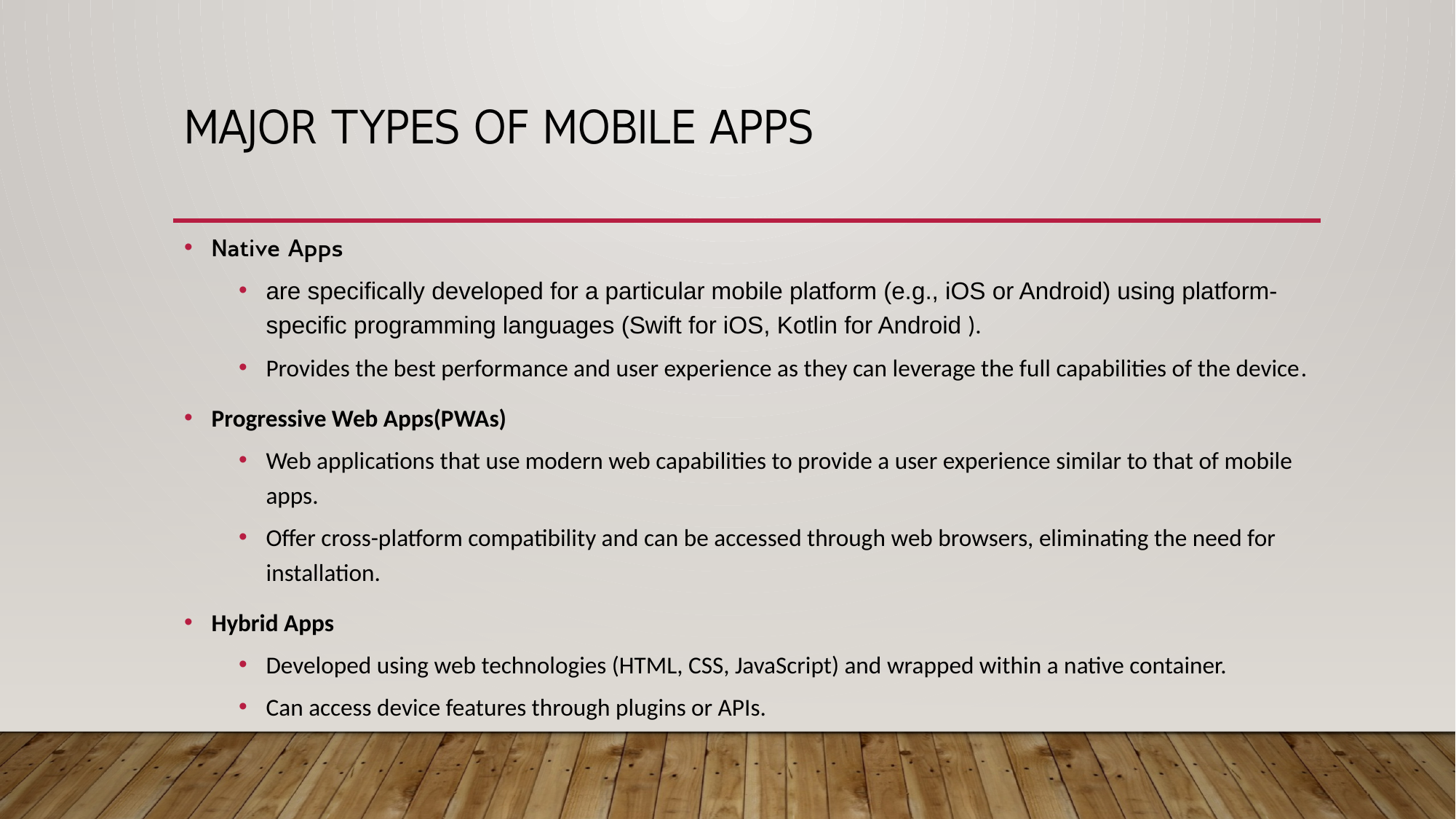

# Major Types of Mobile Apps
Native Apps
are specifically developed for a particular mobile platform (e.g., iOS or Android) using platform-specific programming languages (Swift for iOS, Kotlin for Android ).
Provides the best performance and user experience as they can leverage the full capabilities of the device.
Progressive Web Apps(PWAs)
Web applications that use modern web capabilities to provide a user experience similar to that of mobile apps.
Offer cross-platform compatibility and can be accessed through web browsers, eliminating the need for installation.
Hybrid Apps
Developed using web technologies (HTML, CSS, JavaScript) and wrapped within a native container.
Can access device features through plugins or APIs.